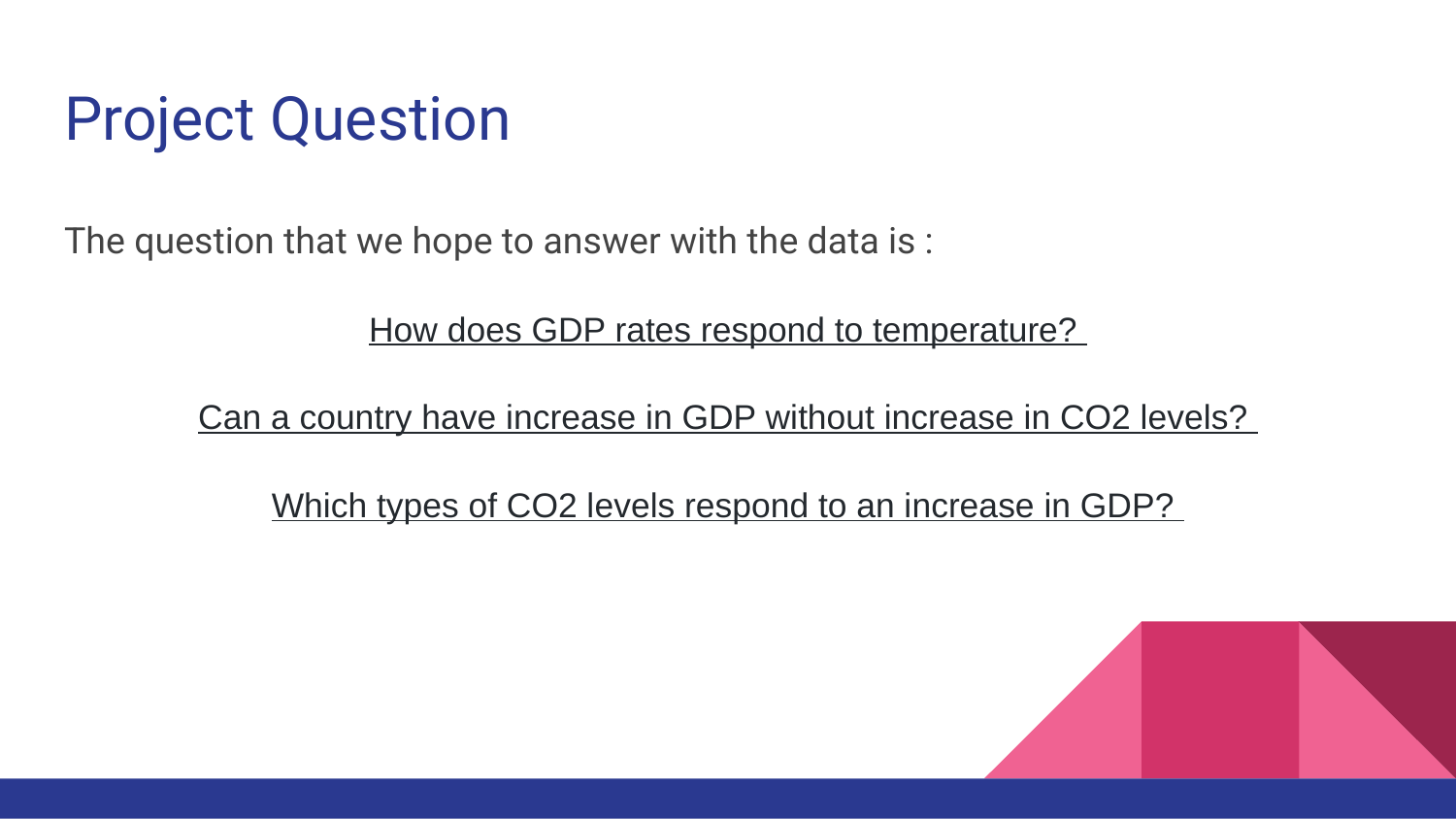

# Project Question

The question that we hope to answer with the data is :
How does GDP rates respond to temperature?
Can a country have increase in GDP without increase in CO2 levels?
Which types of CO2 levels respond to an increase in GDP?